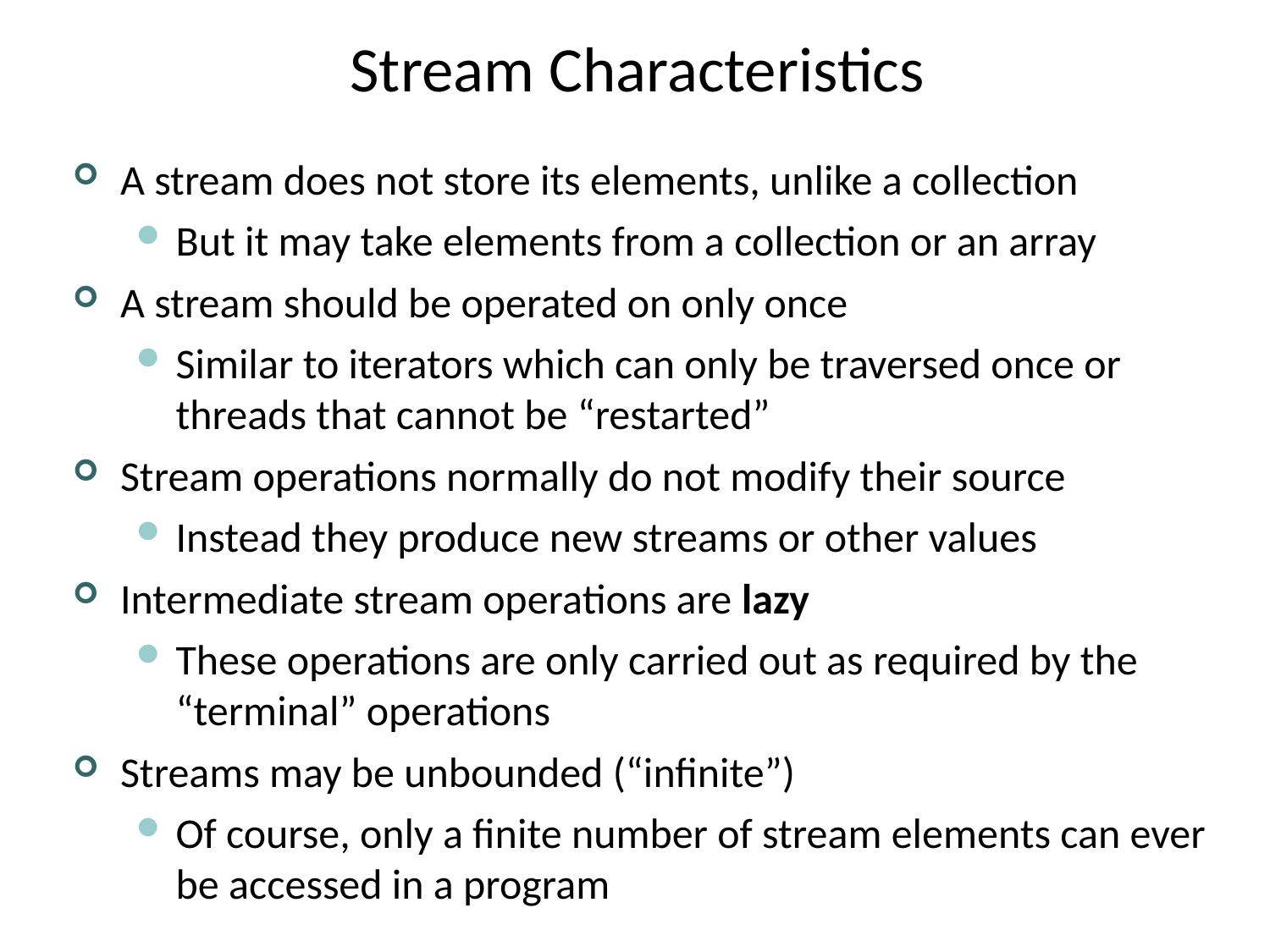

# Stream Characteristics
A stream does not store its elements, unlike a collection
But it may take elements from a collection or an array
A stream should be operated on only once
Similar to iterators which can only be traversed once or threads that cannot be “restarted”
Stream operations normally do not modify their source
Instead they produce new streams or other values
Intermediate stream operations are lazy
These operations are only carried out as required by the “terminal” operations
Streams may be unbounded (“infinite”)
Of course, only a finite number of stream elements can ever be accessed in a program